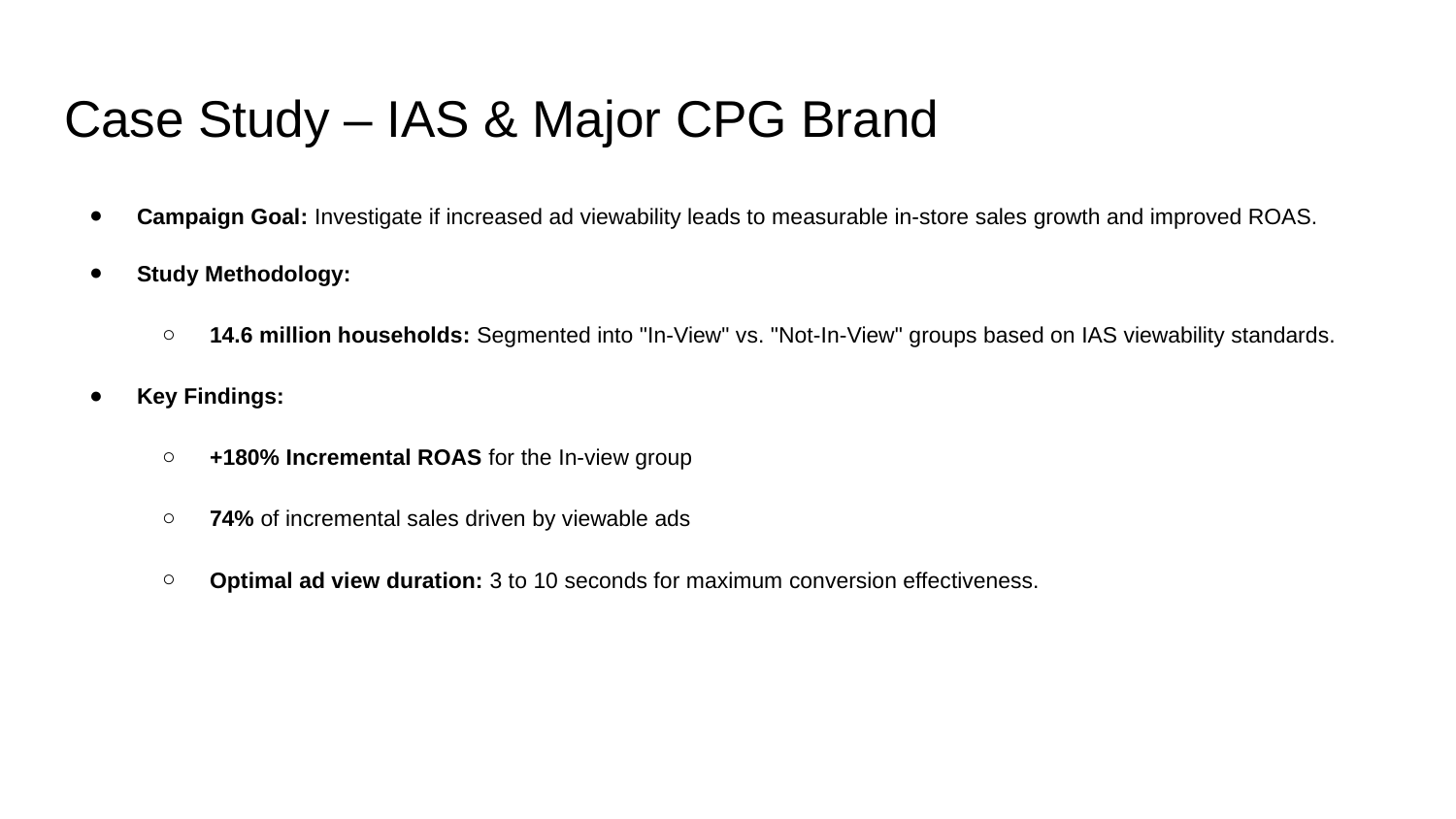

# Case Study – IAS & Major CPG Brand
Campaign Goal: Investigate if increased ad viewability leads to measurable in-store sales growth and improved ROAS.
Study Methodology:
14.6 million households: Segmented into "In-View" vs. "Not-In-View" groups based on IAS viewability standards.
Key Findings:
+180% Incremental ROAS for the In-view group
74% of incremental sales driven by viewable ads
Optimal ad view duration: 3 to 10 seconds for maximum conversion effectiveness.